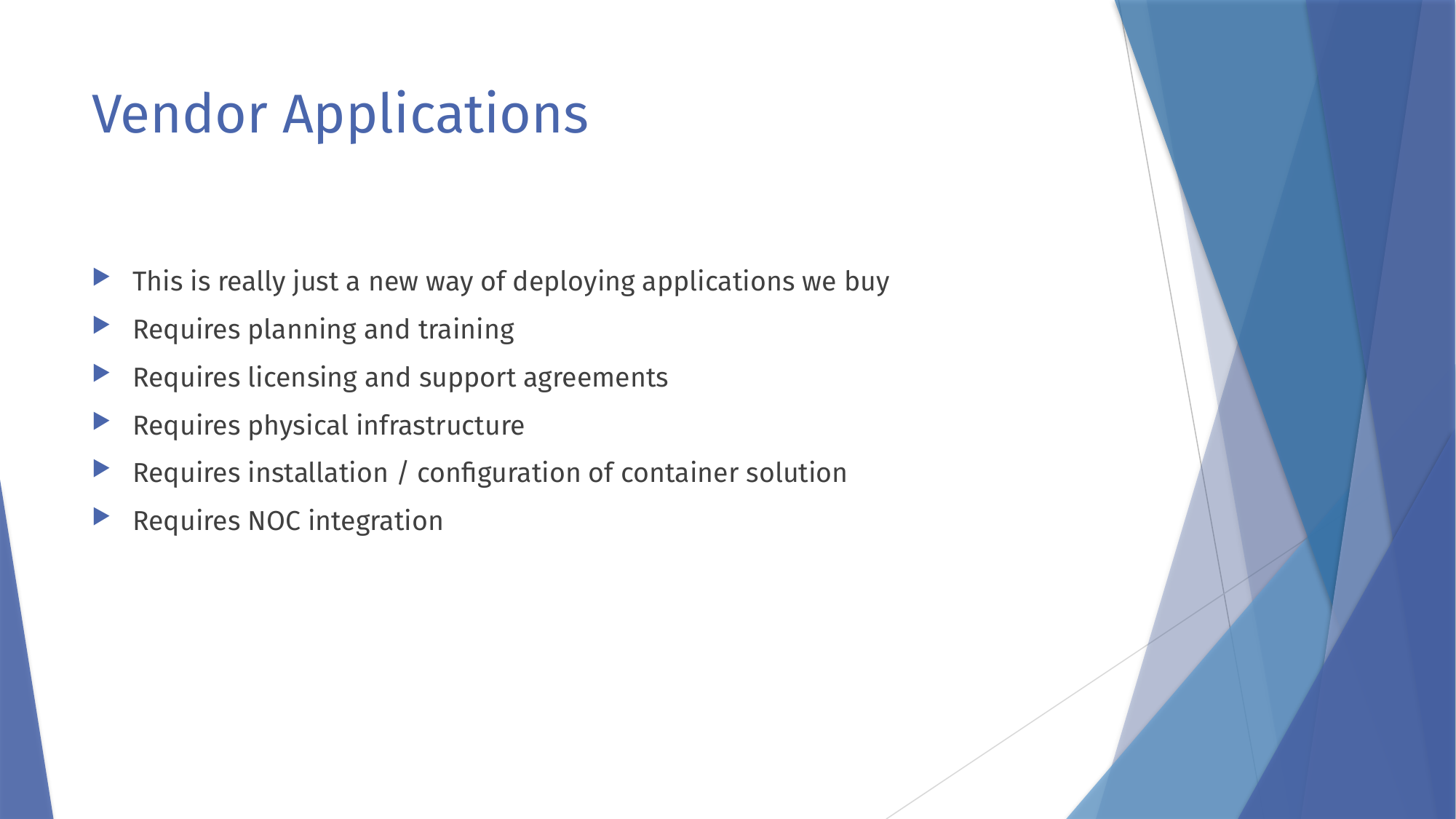

# Vendor Applications
This is really just a new way of deploying applications we buy
Requires planning and training
Requires licensing and support agreements
Requires physical infrastructure
Requires installation / configuration of container solution
Requires NOC integration